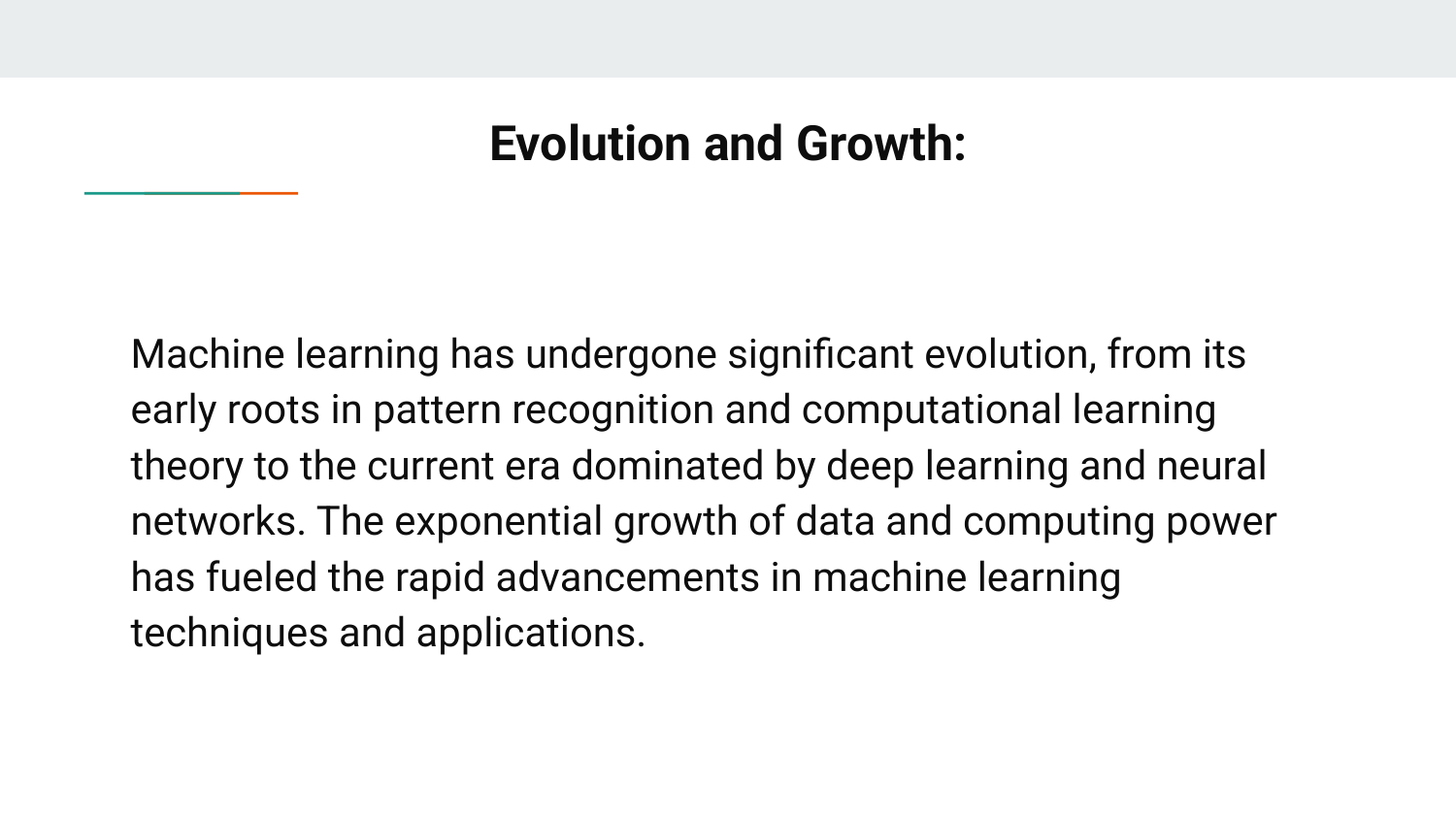

# Evolution and Growth:

Machine learning has undergone significant evolution, from its early roots in pattern recognition and computational learning theory to the current era dominated by deep learning and neural networks. The exponential growth of data and computing power has fueled the rapid advancements in machine learning techniques and applications.